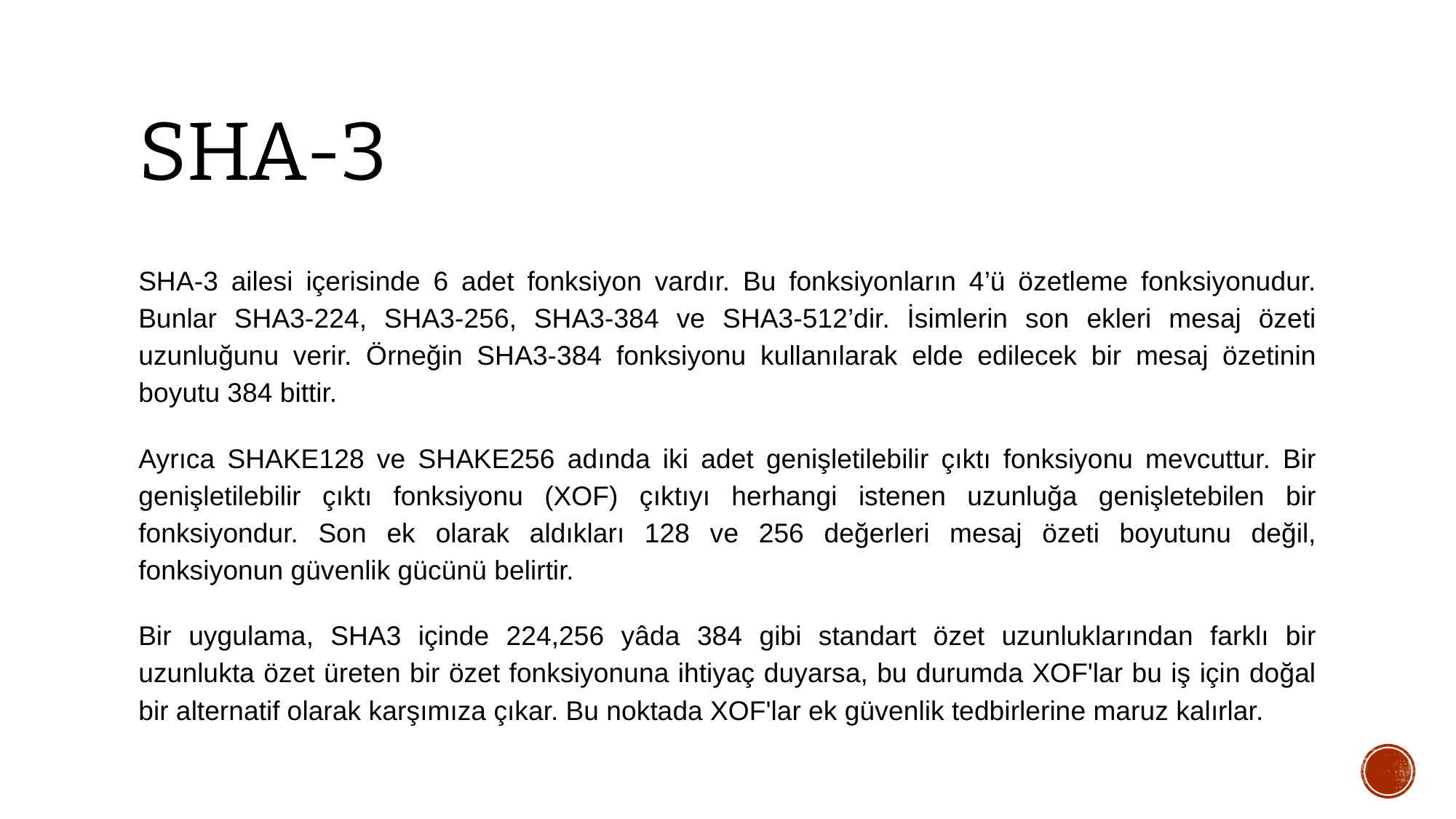

# SHA-3
SHA-3 ailesi içerisinde 6 adet fonksiyon vardır. Bu fonksiyonların 4’ü özetleme fonksiyonudur. Bunlar SHA3-224, SHA3-256, SHA3-384 ve SHA3-512’dir. İsimlerin son ekleri mesaj özeti uzunluğunu verir. Örneğin SHA3-384 fonksiyonu kullanılarak elde edilecek bir mesaj özetinin boyutu 384 bittir.
Ayrıca SHAKE128 ve SHAKE256 adında iki adet genişletilebilir çıktı fonksiyonu mevcuttur. Bir genişletilebilir çıktı fonksiyonu (XOF) çıktıyı herhangi istenen uzunluğa genişletebilen bir fonksiyondur. Son ek olarak aldıkları 128 ve 256 değerleri mesaj özeti boyutunu değil, fonksiyonun güvenlik gücünü belirtir.
Bir uygulama, SHA3 içinde 224,256 yâda 384 gibi standart özet uzunluklarından farklı bir uzunlukta özet üreten bir özet fonksiyonuna ihtiyaç duyarsa, bu durumda XOF'lar bu iş için doğal bir alternatif olarak karşımıza çıkar. Bu noktada XOF'lar ek güvenlik tedbirlerine maruz kalırlar.